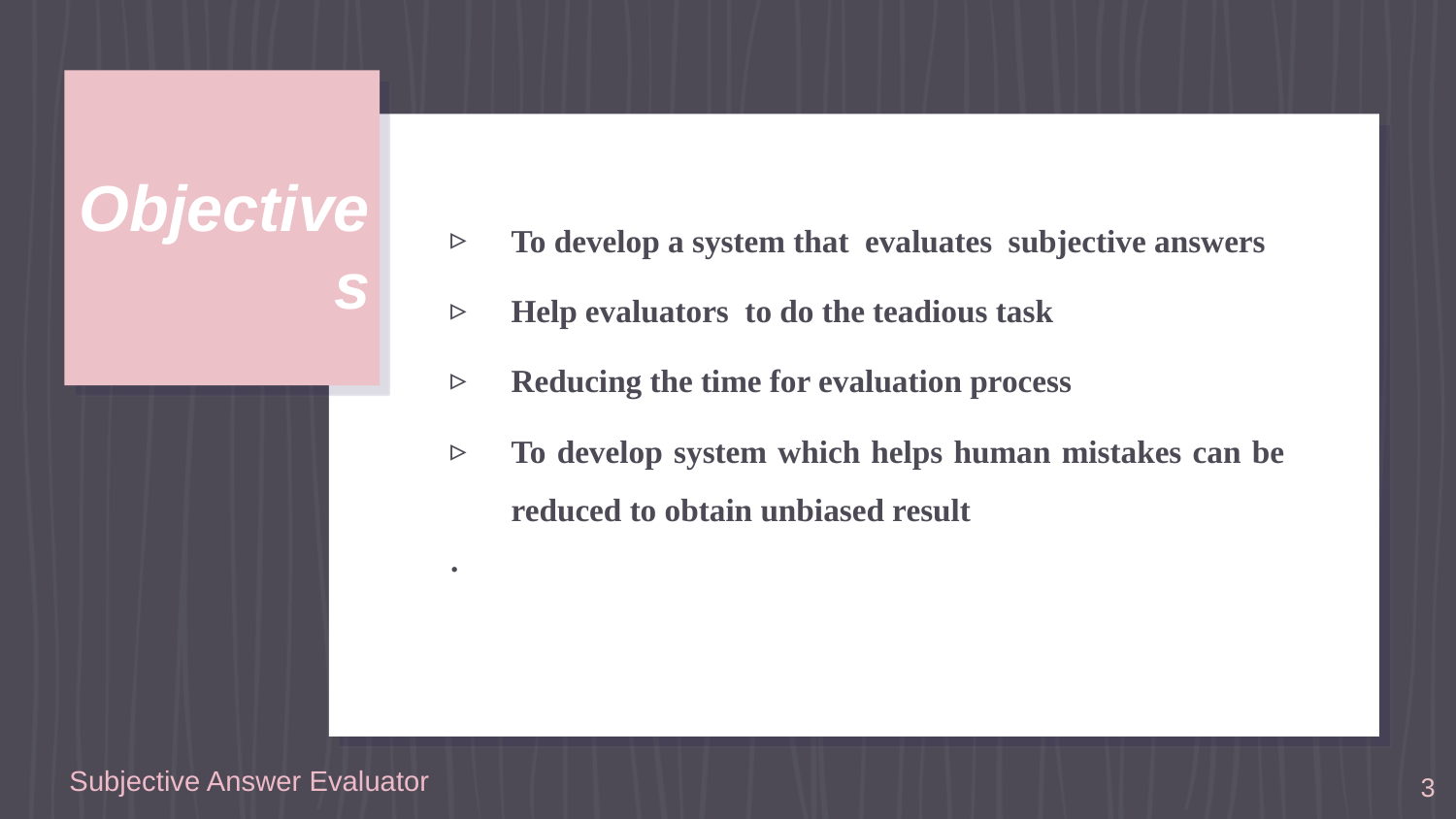

# Objectives
To develop a system that  evaluates  subjective answers
Help evaluators  to do the teadious task
Reducing the time for evaluation process
To develop system which helps human mistakes can be reduced to obtain unbiased result
.

Subjective Answer Evaluator
3